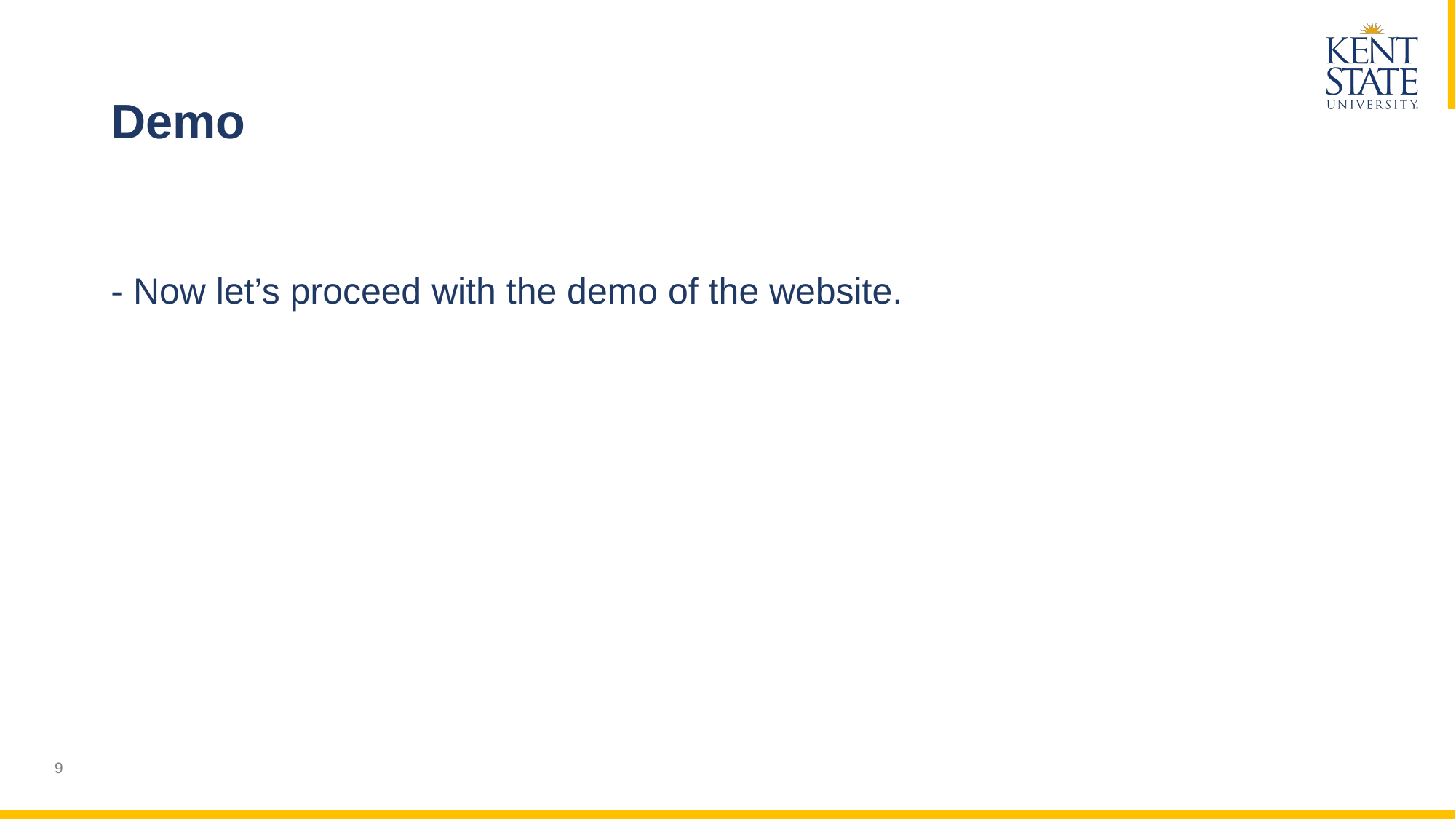

# Demo
- Now let’s proceed with the demo of the website.